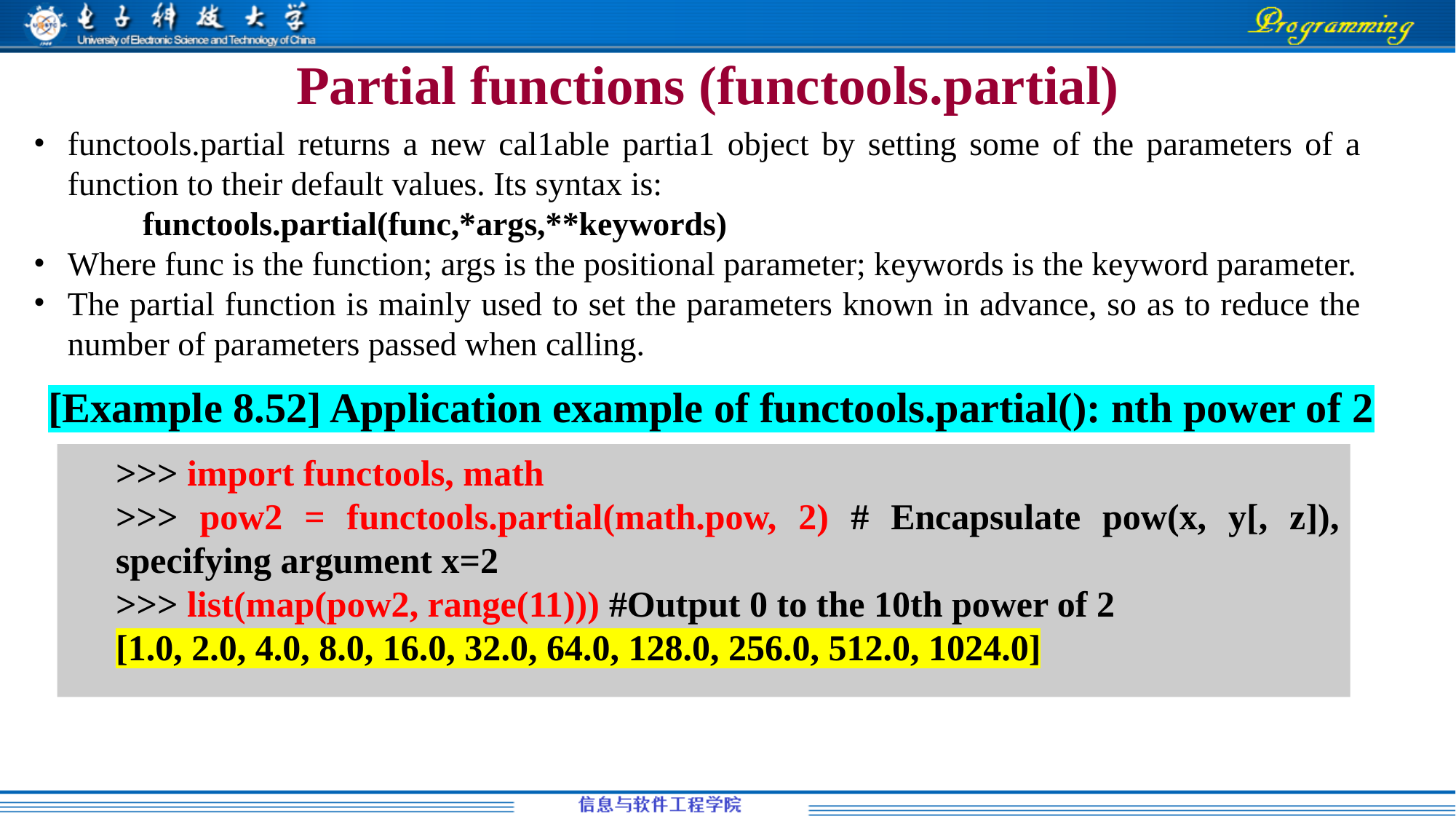

# Partial functions (functools.partial)
functools.partial returns a new cal1able partia1 object by setting some of the parameters of a function to their default values. Its syntax is:
functools.partial(func,*args,**keywords)
Where func is the function; args is the positional parameter; keywords is the keyword parameter.
The partial function is mainly used to set the parameters known in advance, so as to reduce the number of parameters passed when calling.
[Example 8.52] Application example of functools.partial(): nth power of 2
>>> import functools, math
>>> pow2 = functools.partial(math.pow, 2) # Encapsulate pow(x, y[, z]), specifying argument x=2
>>> list(map(pow2, range(11))) #Output 0 to the 10th power of 2
[1.0, 2.0, 4.0, 8.0, 16.0, 32.0, 64.0, 128.0, 256.0, 512.0, 1024.0]